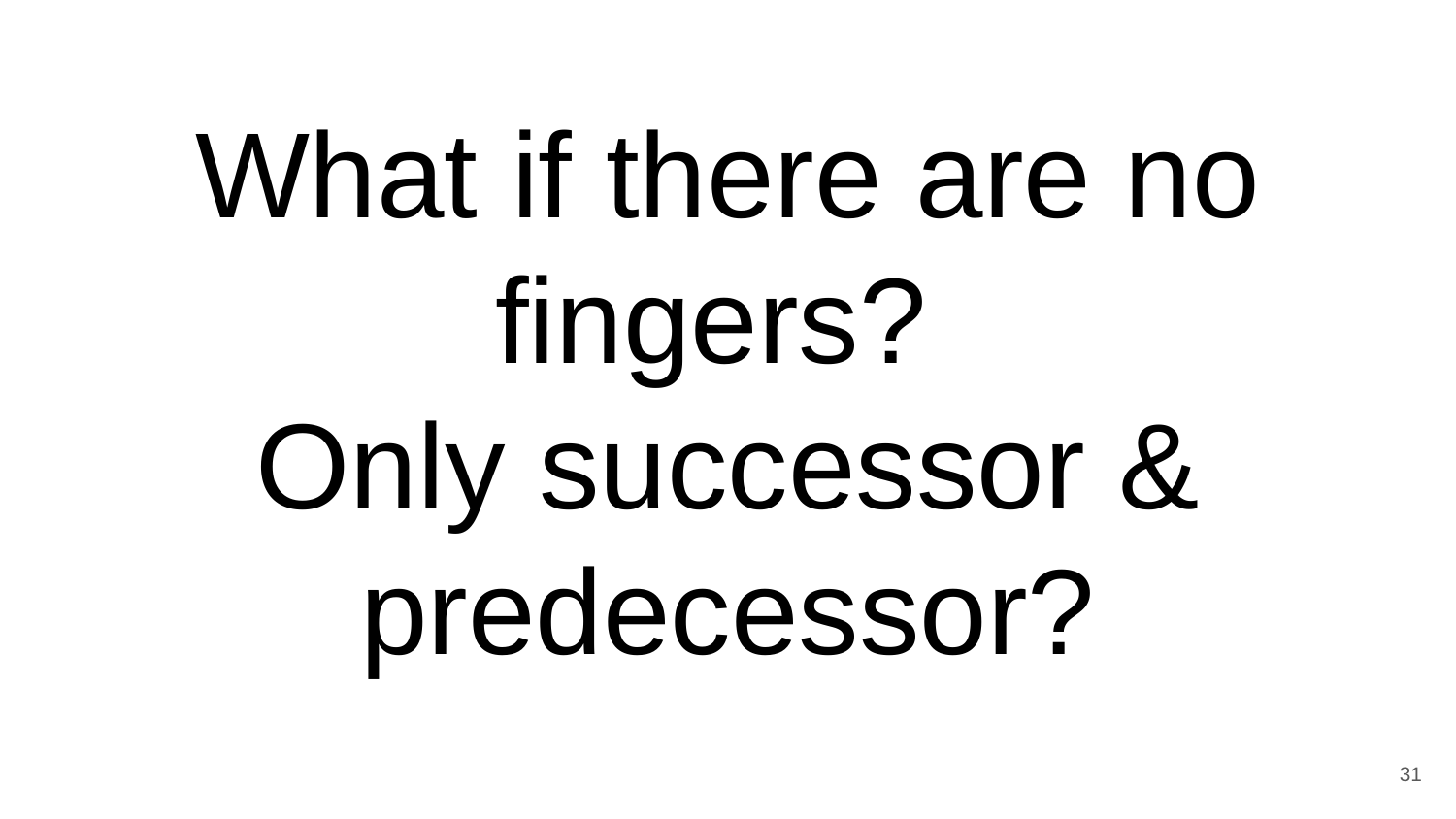

# What if there are no fingers? Only successor & predecessor?
31